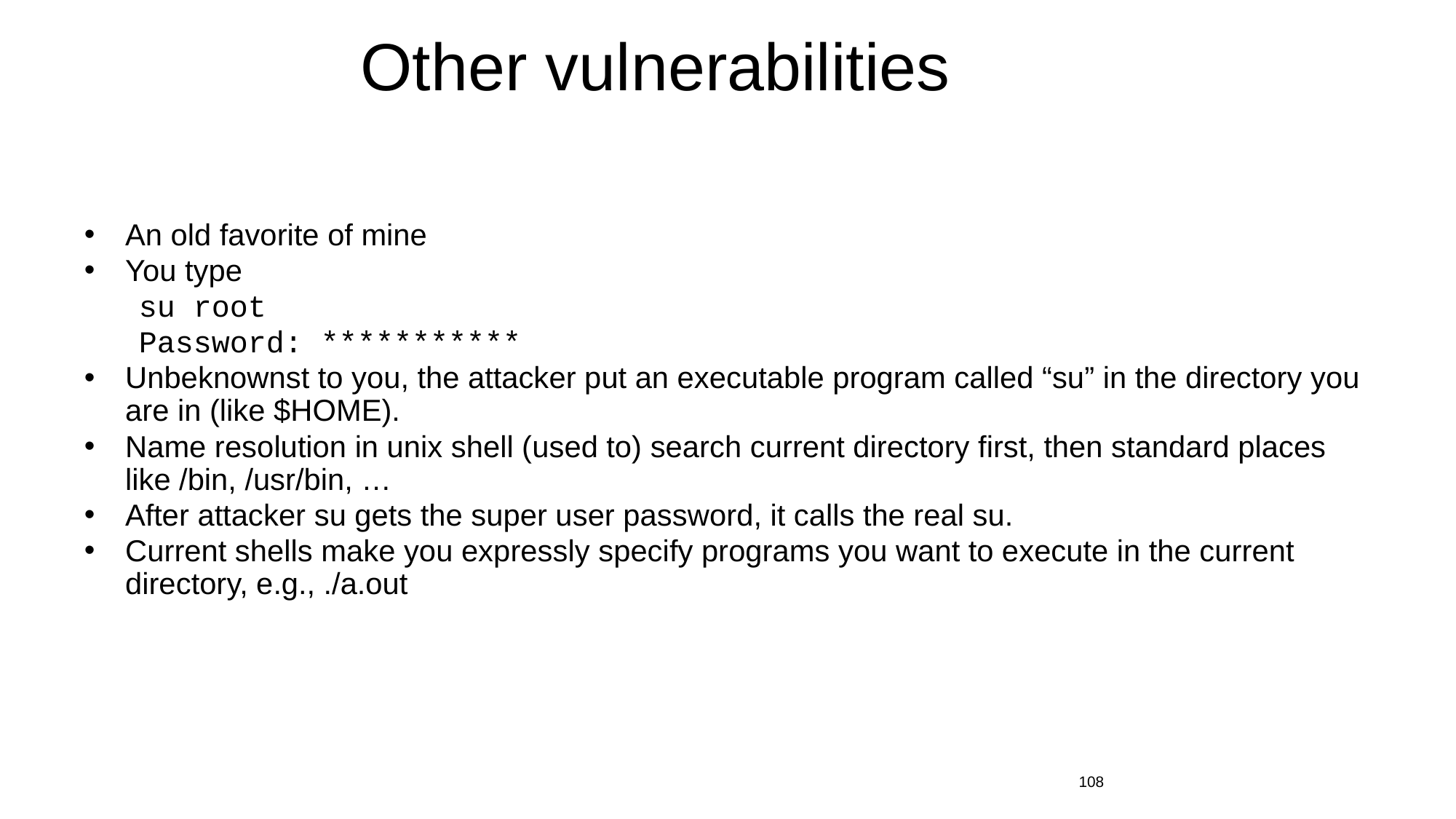

# Other vulnerabilities
An old favorite of mine
You type
su root
Password: ***********
Unbeknownst to you, the attacker put an executable program called “su” in the directory you are in (like $HOME).
Name resolution in unix shell (used to) search current directory first, then standard places like /bin, /usr/bin, …
After attacker su gets the super user password, it calls the real su.
Current shells make you expressly specify programs you want to execute in the current directory, e.g., ./a.out
108